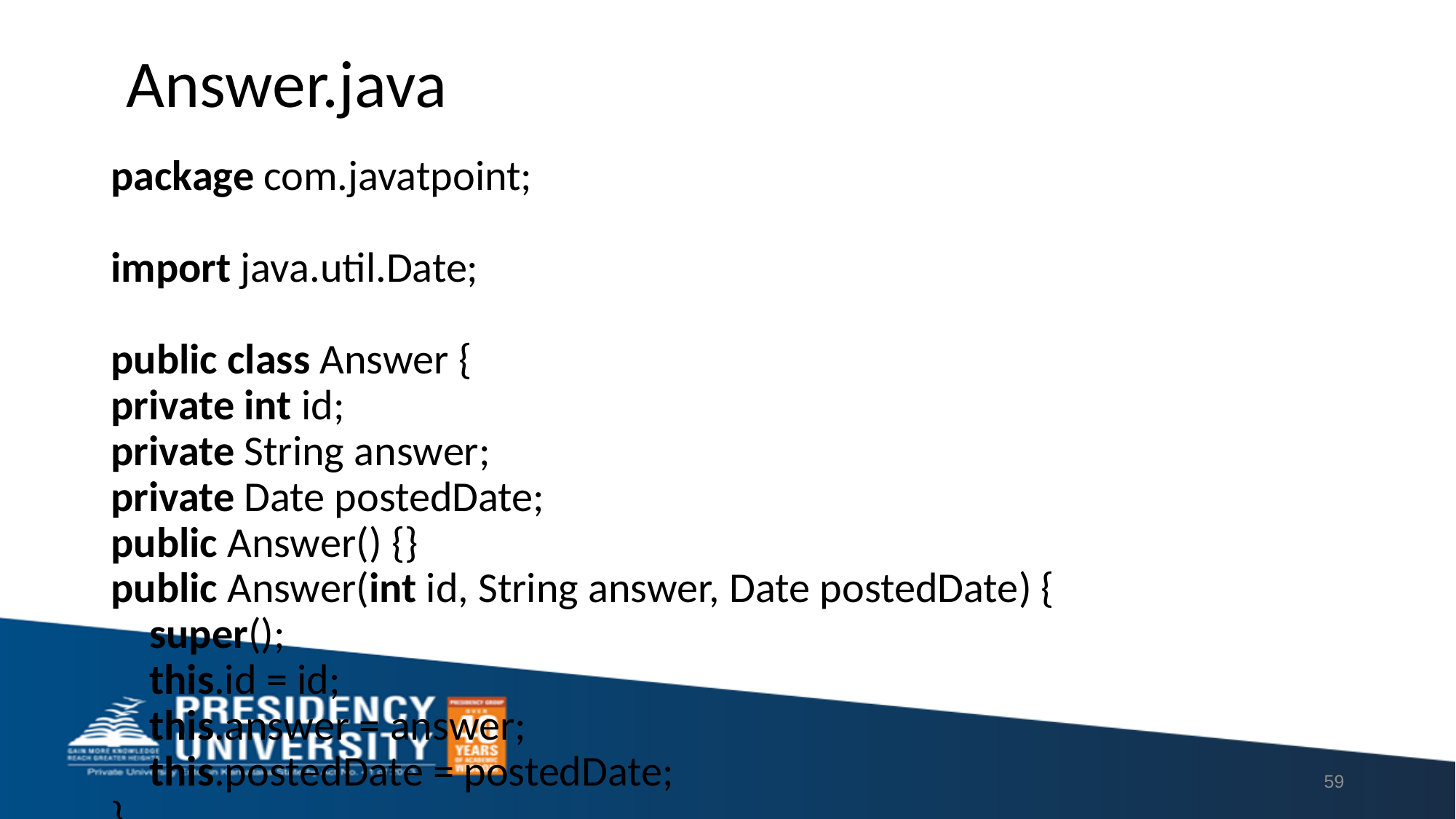

# Answer.java

package com.javatpoint;

import java.util.Date;

public class Answer {
private int id;
private String answer;
private Date postedDate;
public Answer() {}
public Answer(int id, String answer, Date postedDate) {
    super();
    this.id = id;
    this.answer = answer;
    this.postedDate = postedDate;
}

public String toString(){
    return "Id:"+id+" Answer:"+answer+" Posted Date:"+postedDate;
}
}

59